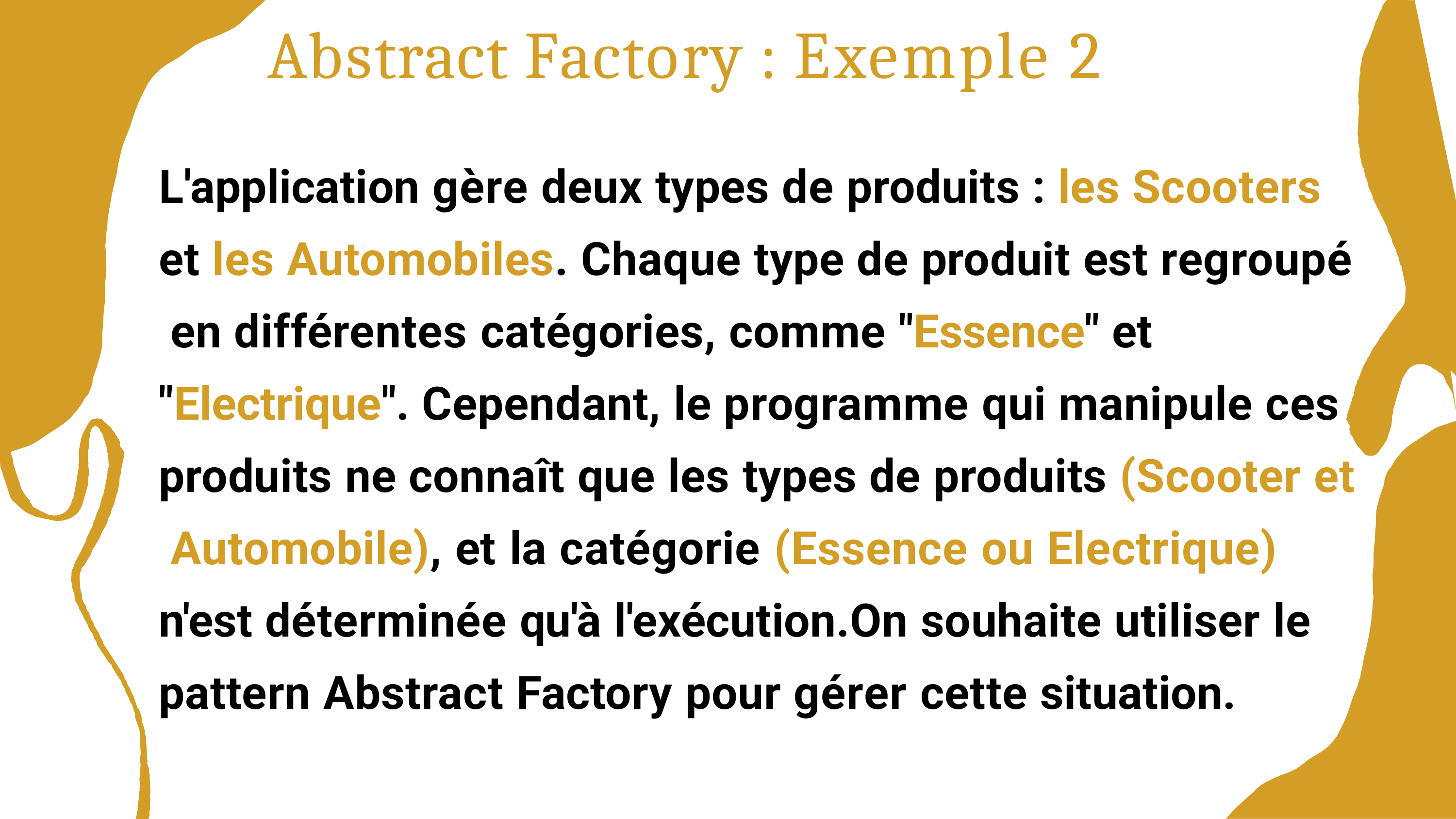

# Abstract Factory : Exemple 2
L'application gère deux types de produits : les Scooters  et les Automobiles. Chaque type de produit est regroupé  en différentes catégories, comme "Essence" et  "Electrique". Cependant, le programme qui manipule ces  produits ne connaît que les types de produits (Scooter et  Automobile), et la catégorie (Essence ou Electrique)  n'est déterminée qu'à l'exécution.On souhaite utiliser le  pattern Abstract Factory pour gérer cette situation.